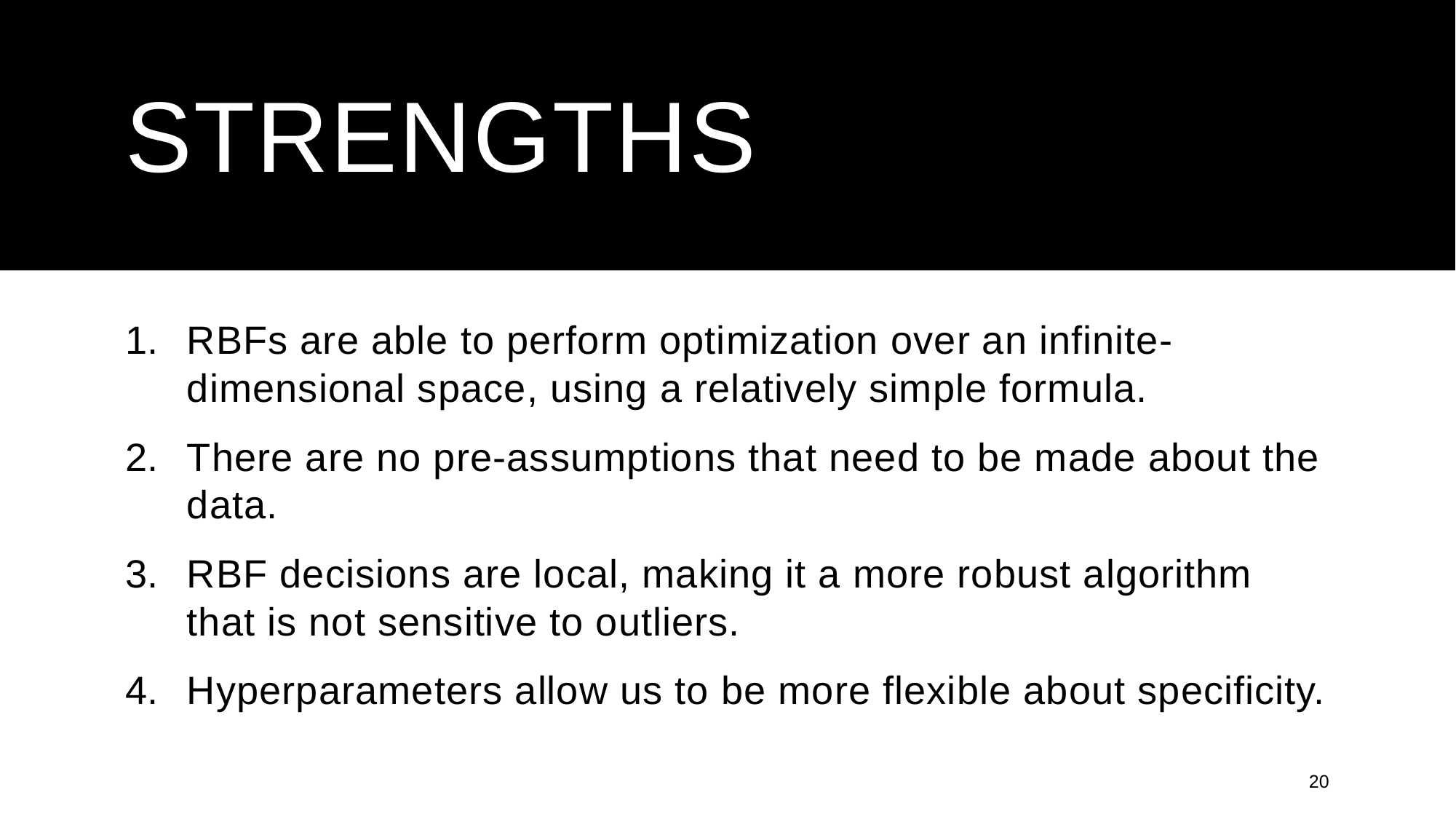

# strengths
RBFs are able to perform optimization over an infinite-dimensional space, using a relatively simple formula.
There are no pre-assumptions that need to be made about the data.
RBF decisions are local, making it a more robust algorithm that is not sensitive to outliers.
Hyperparameters allow us to be more flexible about specificity.
20